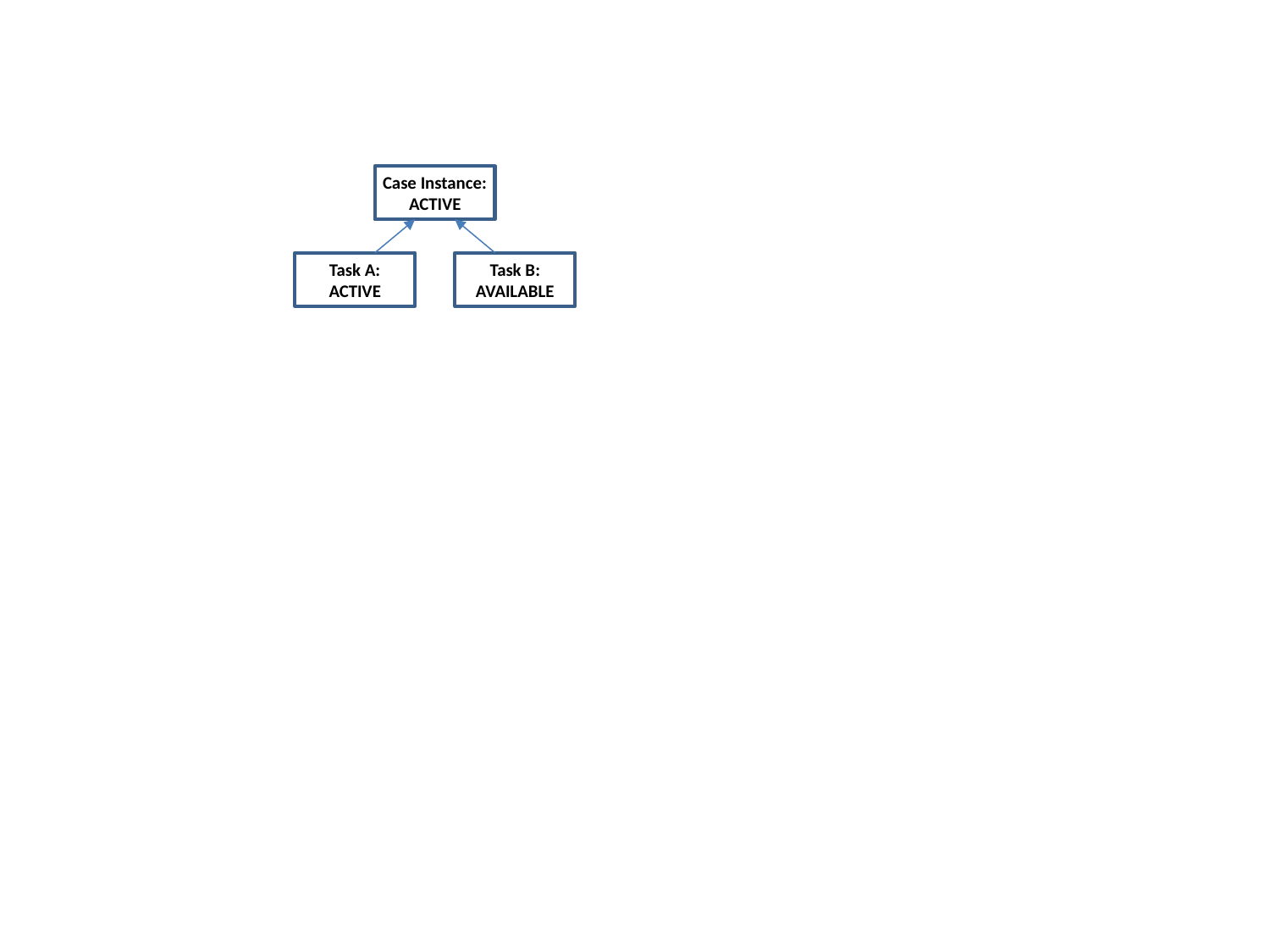

Case Instance:
ACTIVE
Task A:
ACTIVE
Task B:
AVAILABLE